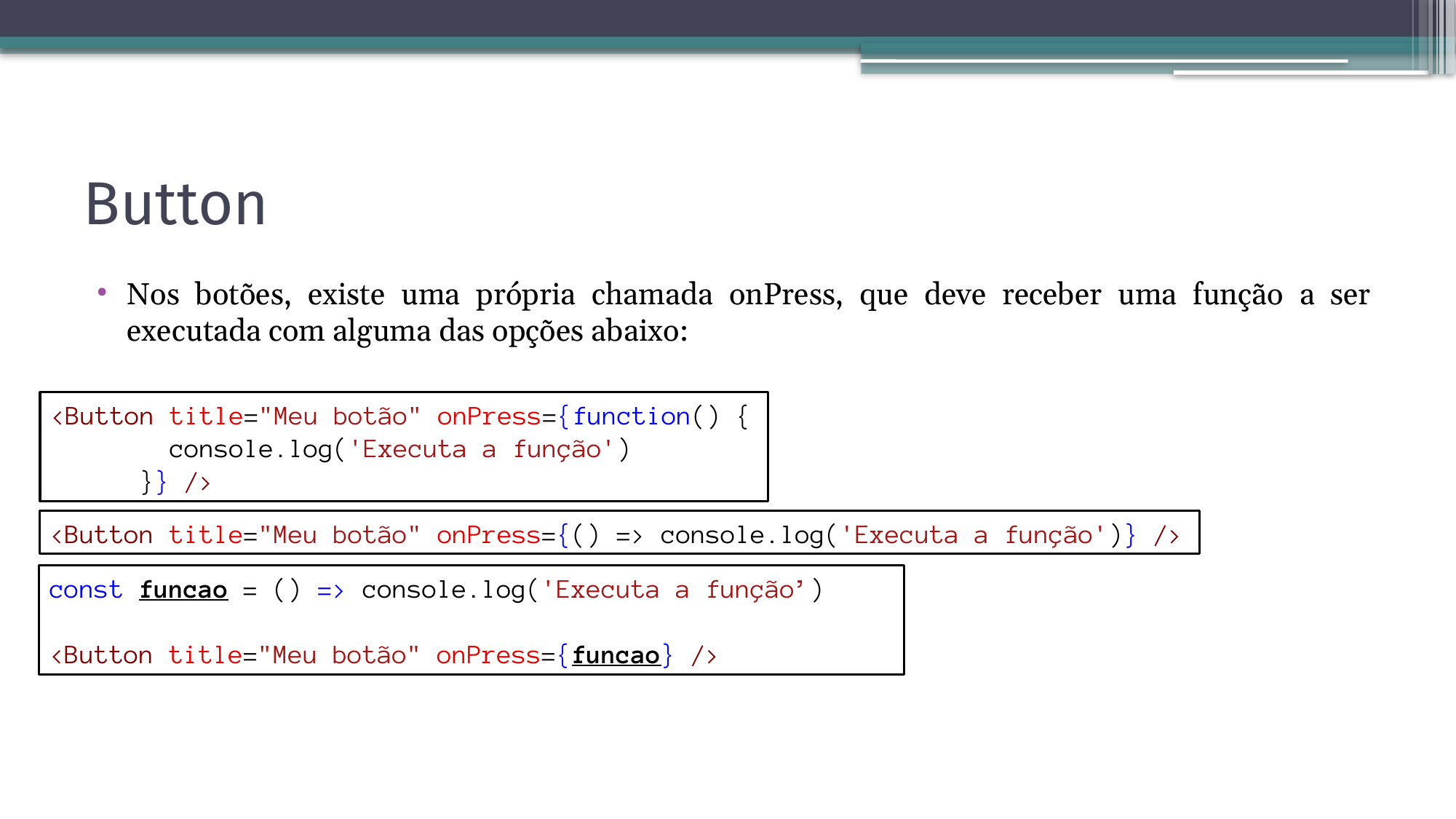

# Button
Nos botões, existe uma própria chamada onPress, que deve receber uma função a ser executada com alguma das opções abaixo:

<Button title="Meu botão" onPress={function() {
        console.log('Executa a função')
      }} />
<Button title="Meu botão" onPress={() => console.log('Executa a função')} />
const funcao = () => console.log('Executa a função’)

<Button title="Meu botão" onPress={funcao} />